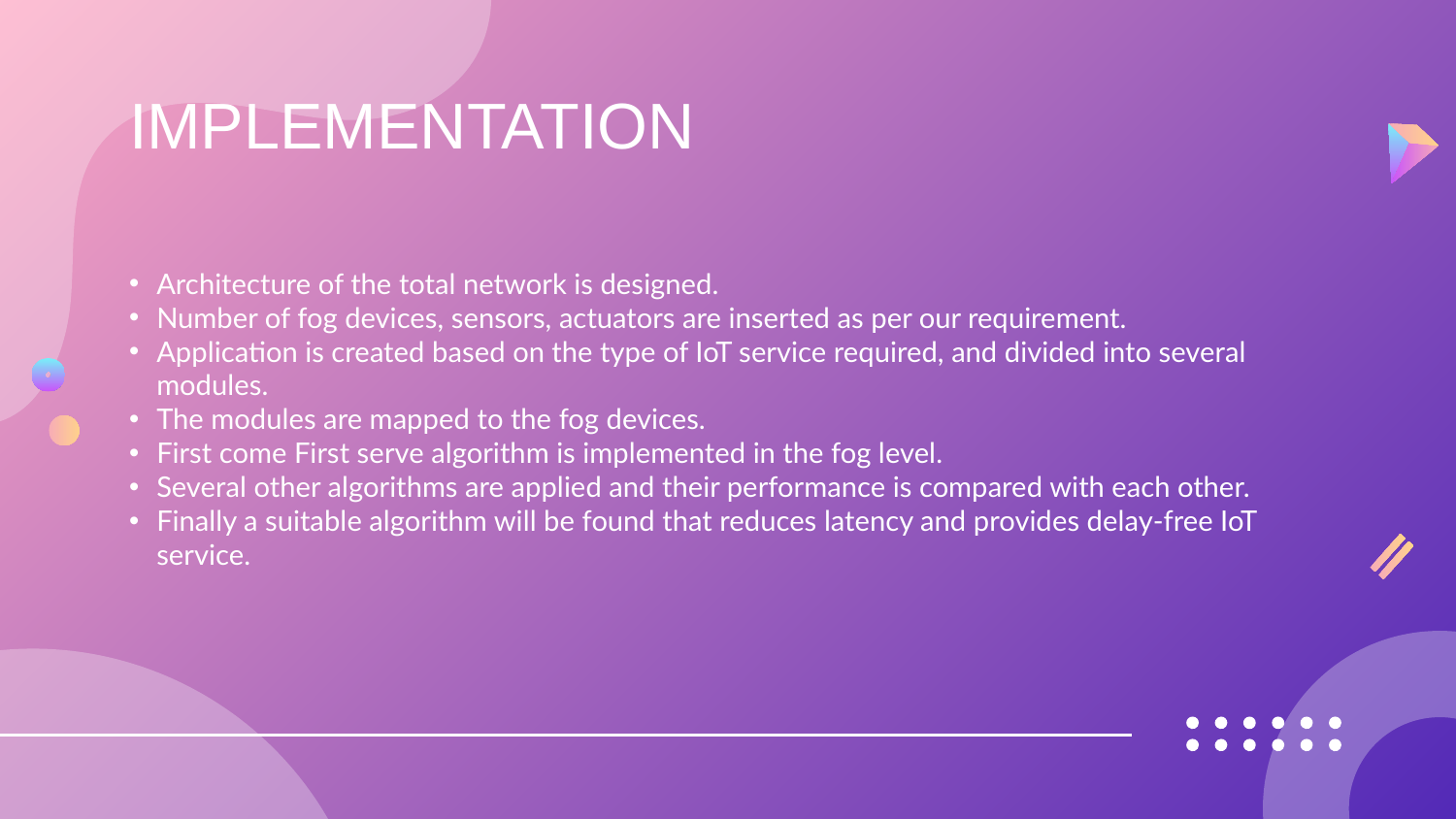

# IMPLEMENTATION

Architecture of the total network is designed.
Number of fog devices, sensors, actuators are inserted as per our requirement.
Application is created based on the type of IoT service required, and divided into several modules.
The modules are mapped to the fog devices.
First come First serve algorithm is implemented in the fog level.
Several other algorithms are applied and their performance is compared with each other.
Finally a suitable algorithm will be found that reduces latency and provides delay-free IoT service.